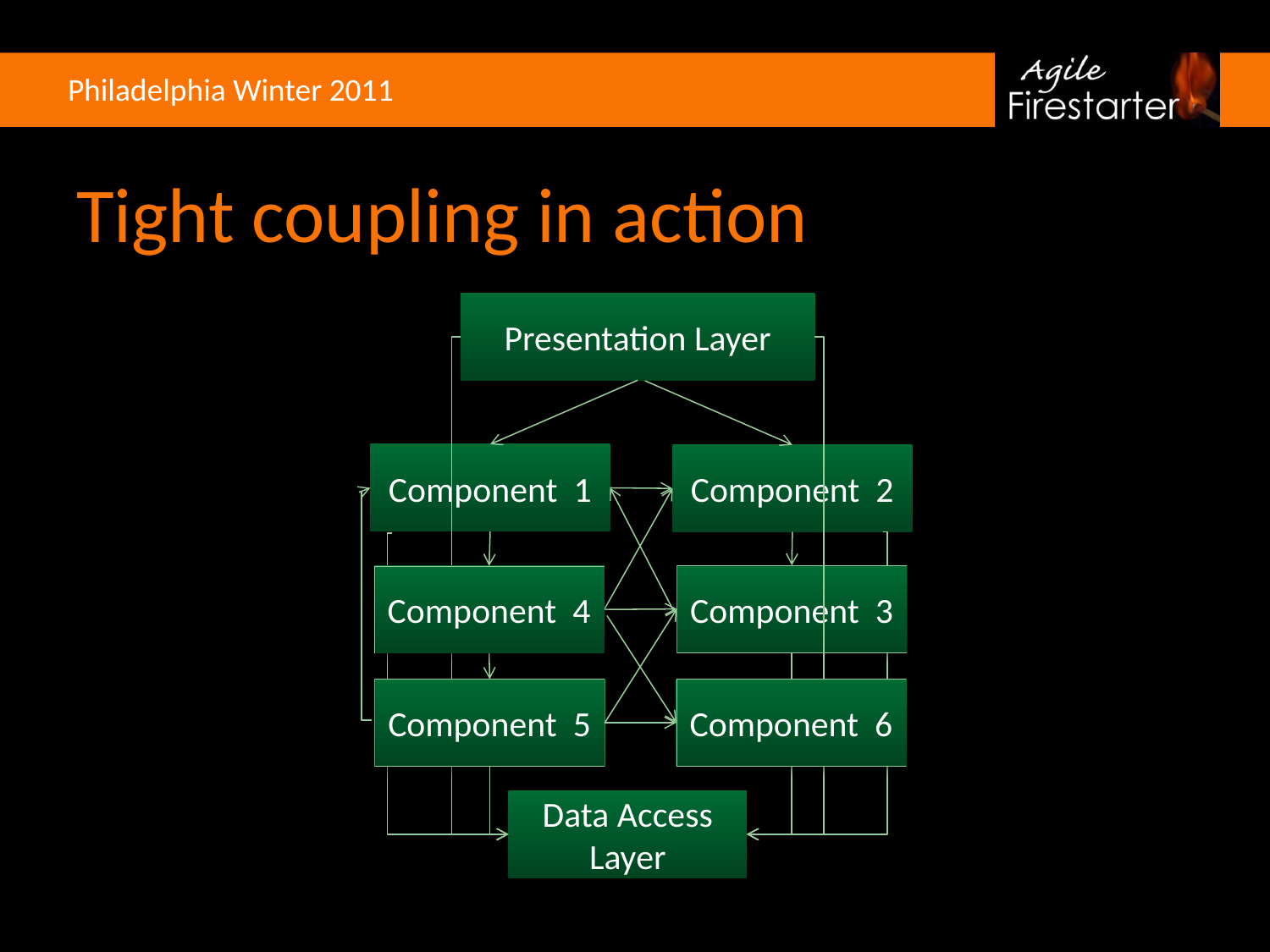

# Tight coupling in action
Presentation Layer
Component  1
Component  2
Component  3
Component  4
Component  5
Component  6
Data Access Layer